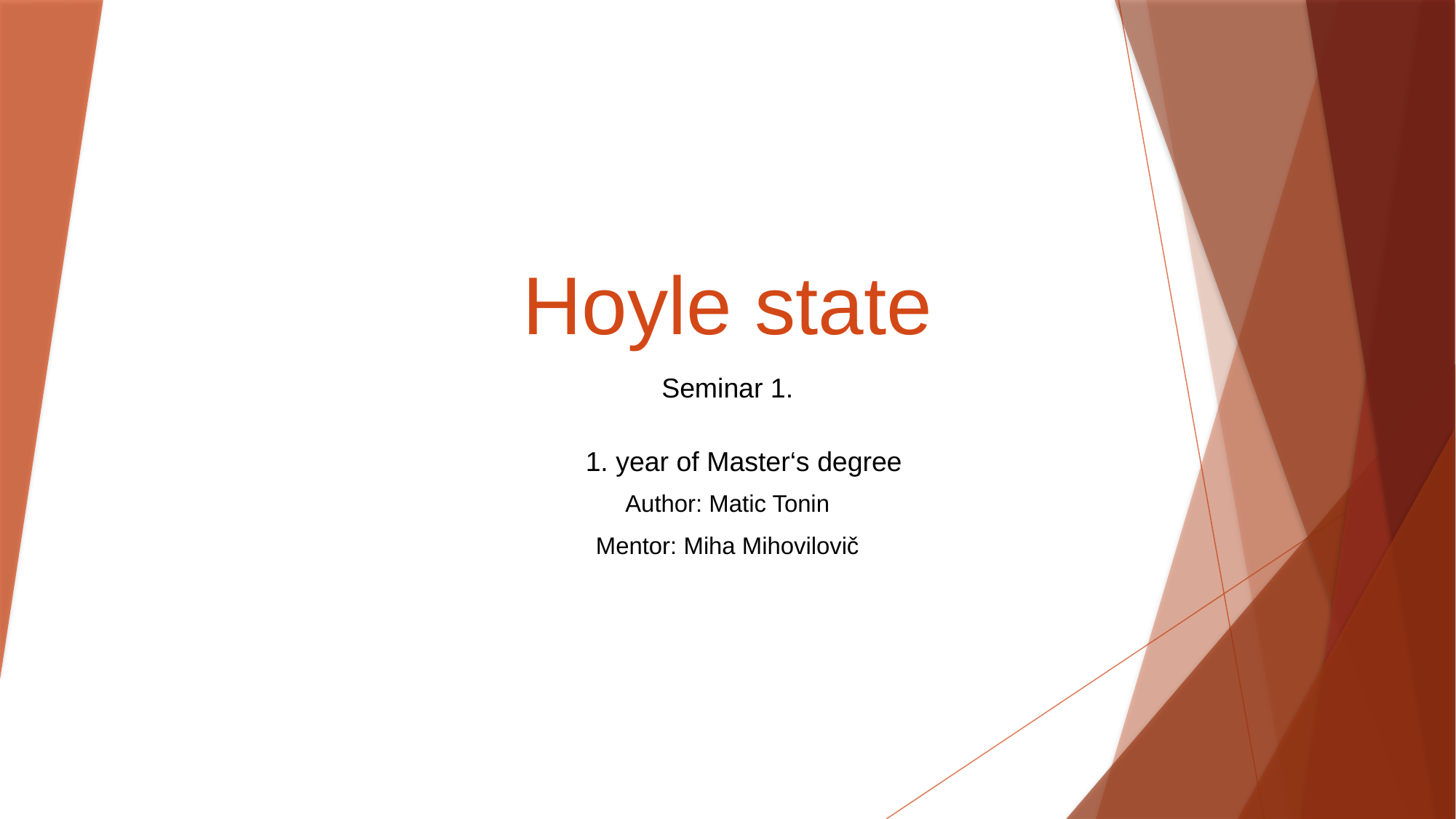

# Hoyle state
Seminar 1.
1. year of Master‘s degree
Author: Matic Tonin
Mentor: Miha Mihovilovič